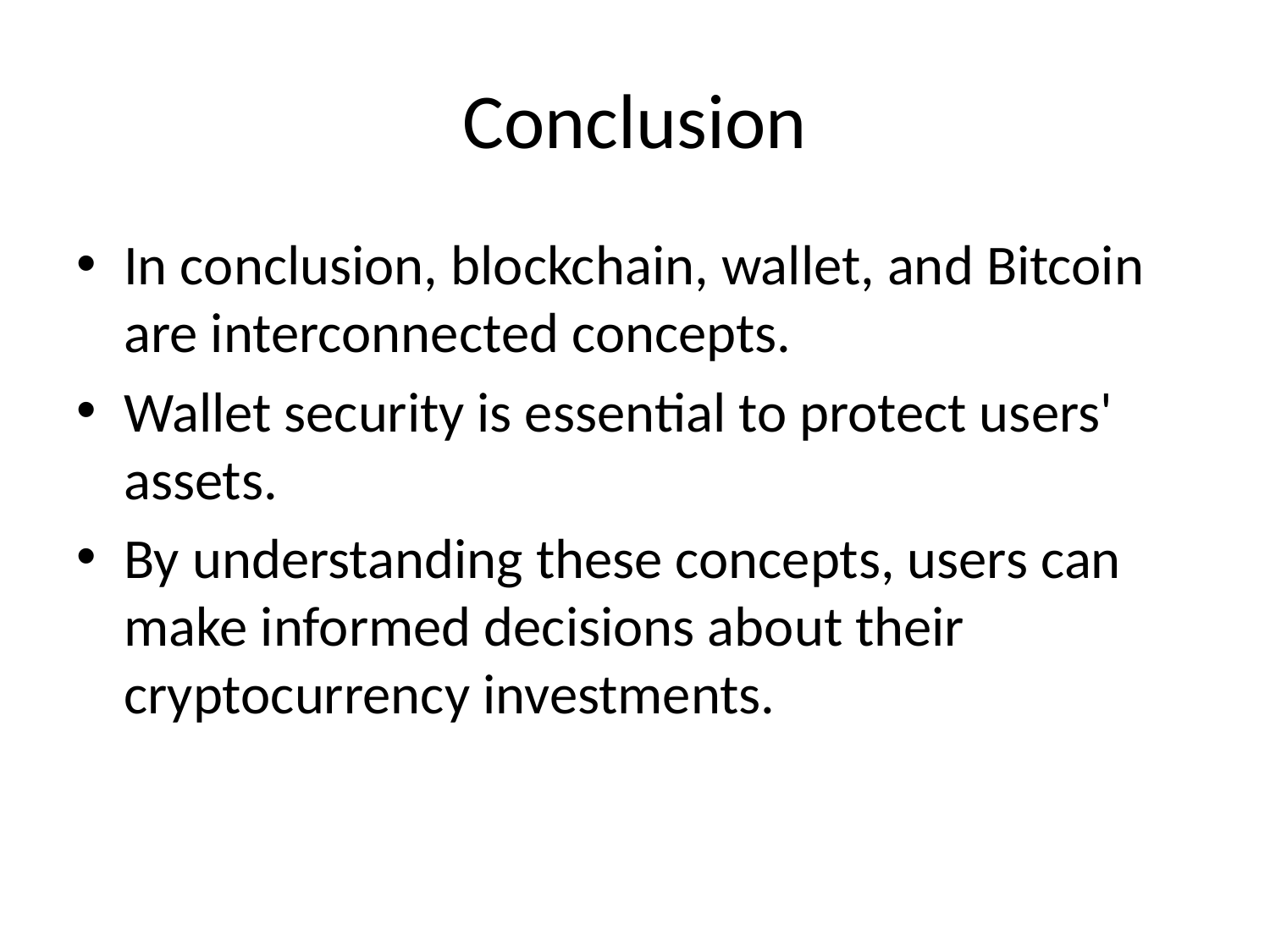

# Conclusion
In conclusion, blockchain, wallet, and Bitcoin are interconnected concepts.
Wallet security is essential to protect users' assets.
By understanding these concepts, users can make informed decisions about their cryptocurrency investments.